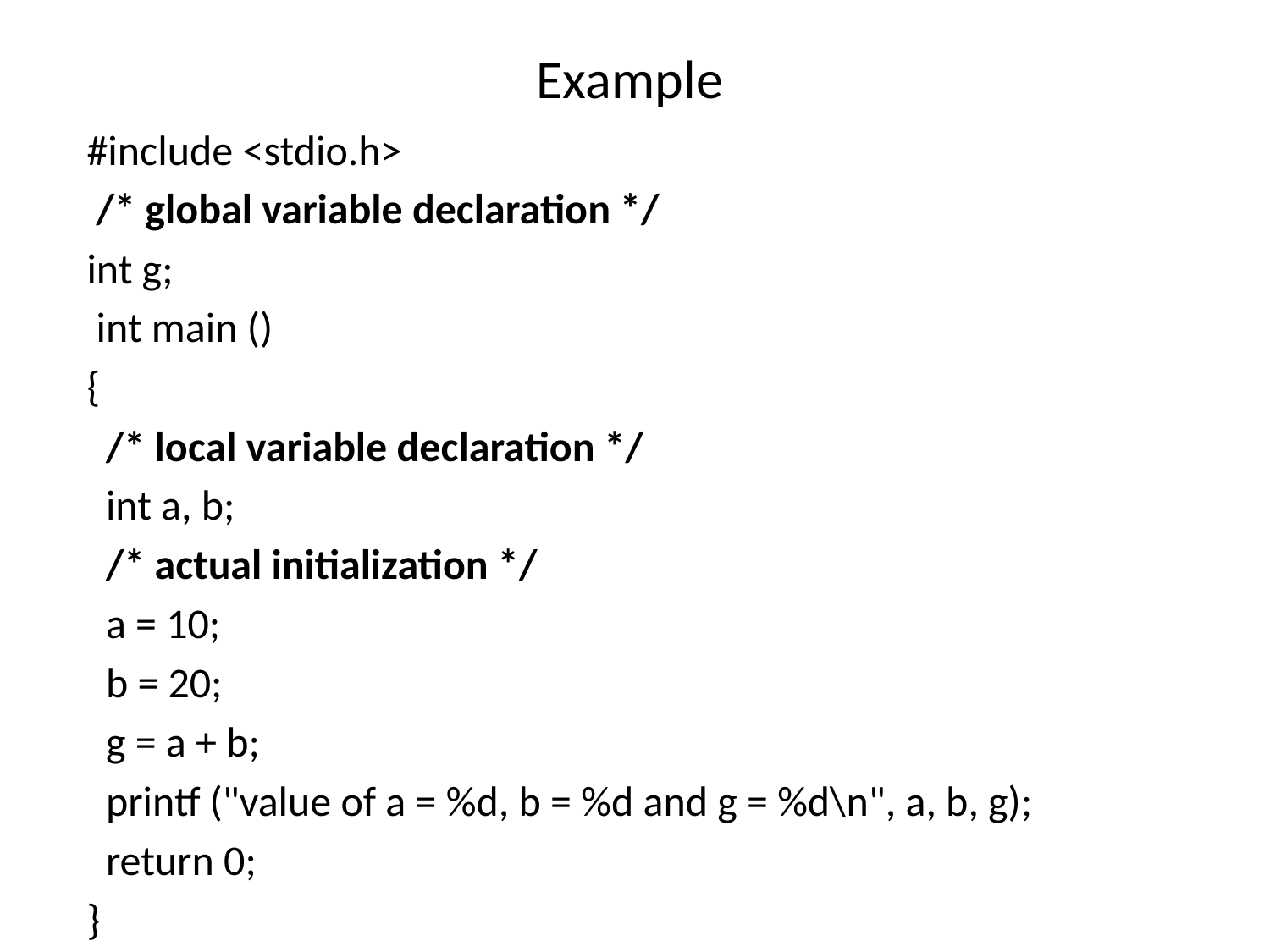

# Example
#include <stdio.h>
 /* global variable declaration */
int g;
 int main ()
{
  /* local variable declaration */
  int a, b;
  /* actual initialization */
  a = 10;
  b = 20;
  g = a + b;
  printf ("value of a = %d, b = %d and g = %d\n", a, b, g);
  return 0;
}